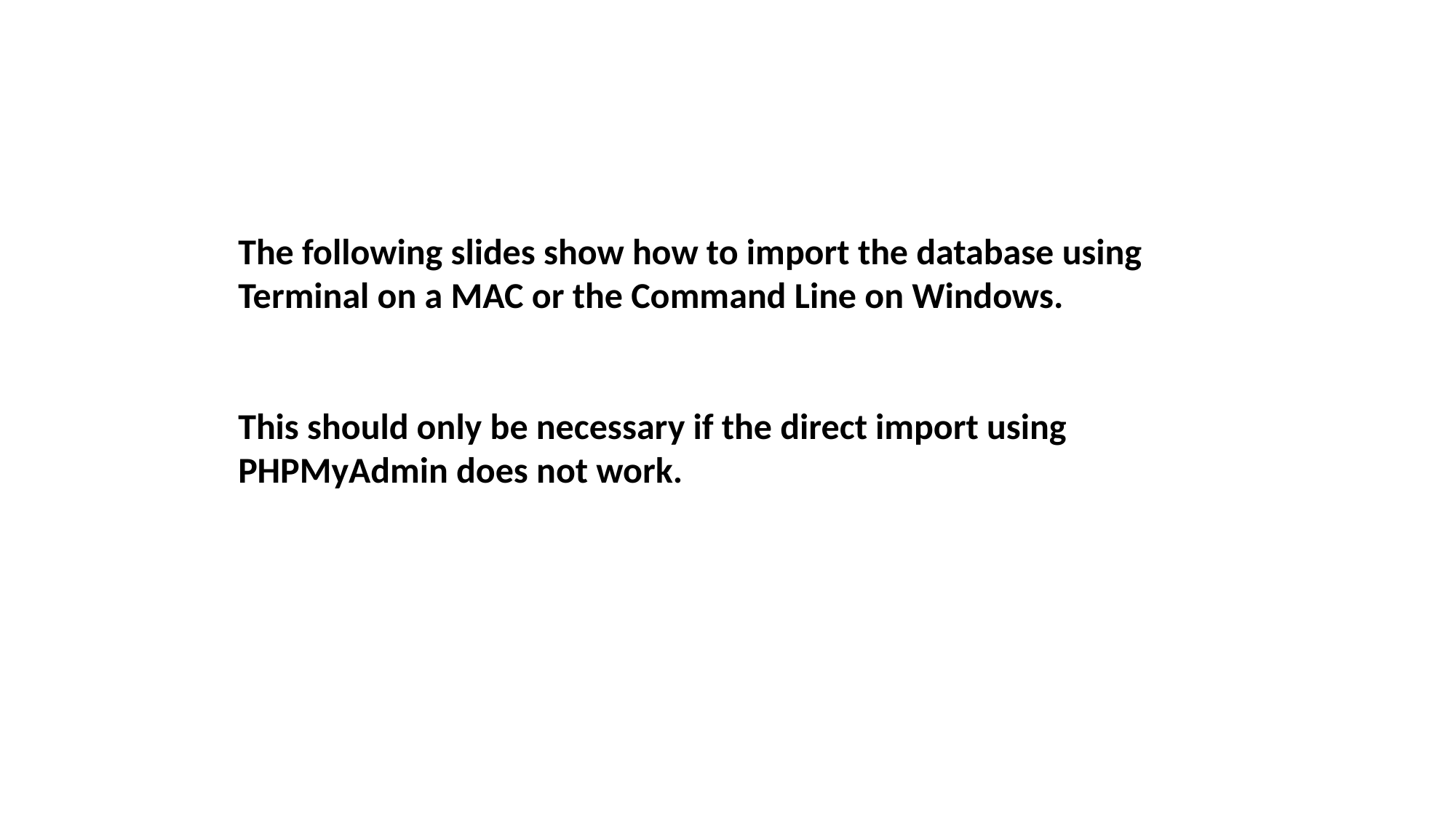

The following slides show how to import the database using Terminal on a MAC or the Command Line on Windows.

This should only be necessary if the direct import using PHPMyAdmin does not work.